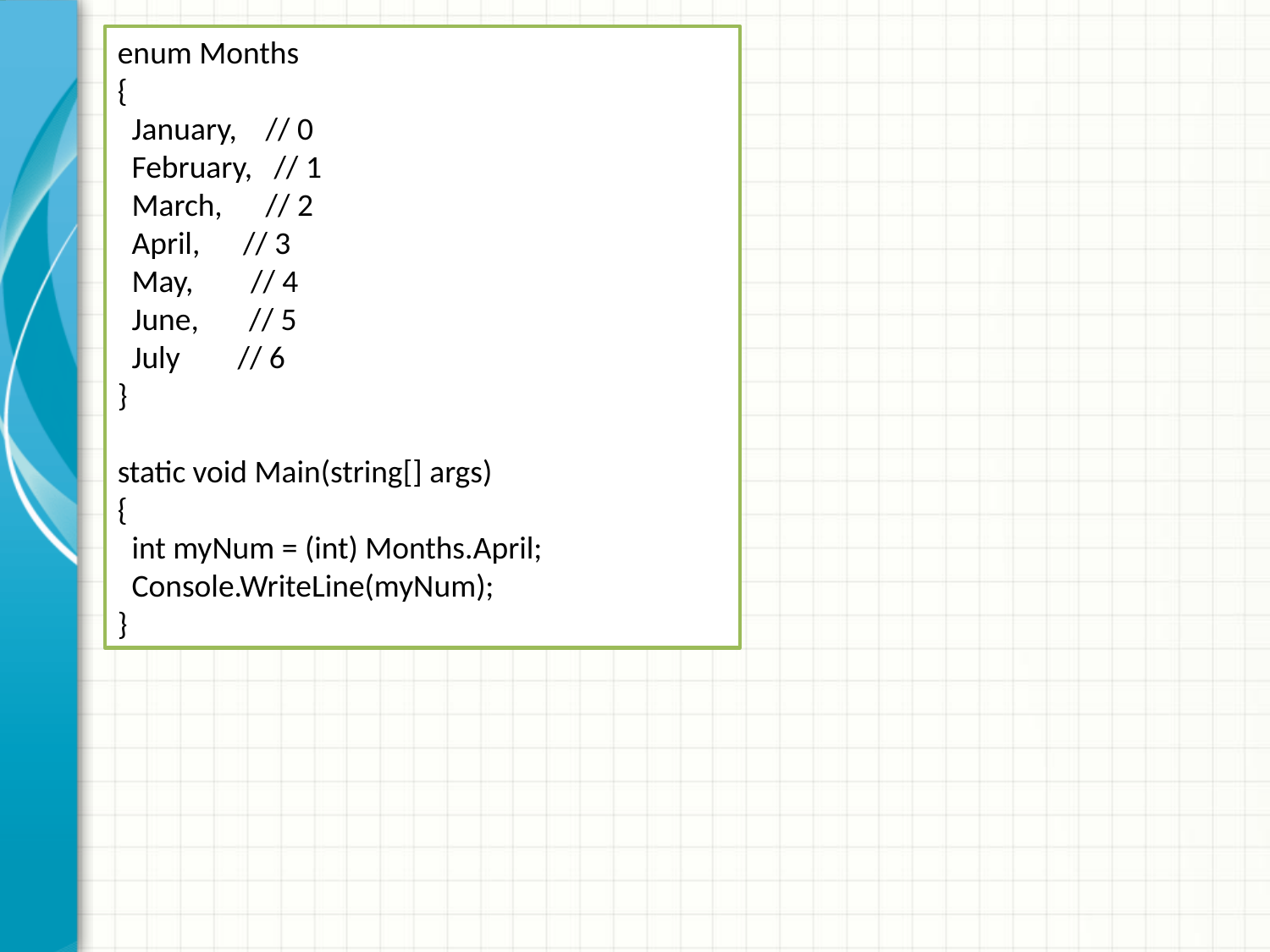

enum Months
{
  January,    // 0
  February,   // 1
  March,      // 2
  April,      // 3
  May,        // 4
  June,       // 5
  July        // 6
}

static void Main(string[] args)
{
  int myNum = (int) Months.April;
  Console.WriteLine(myNum);
}